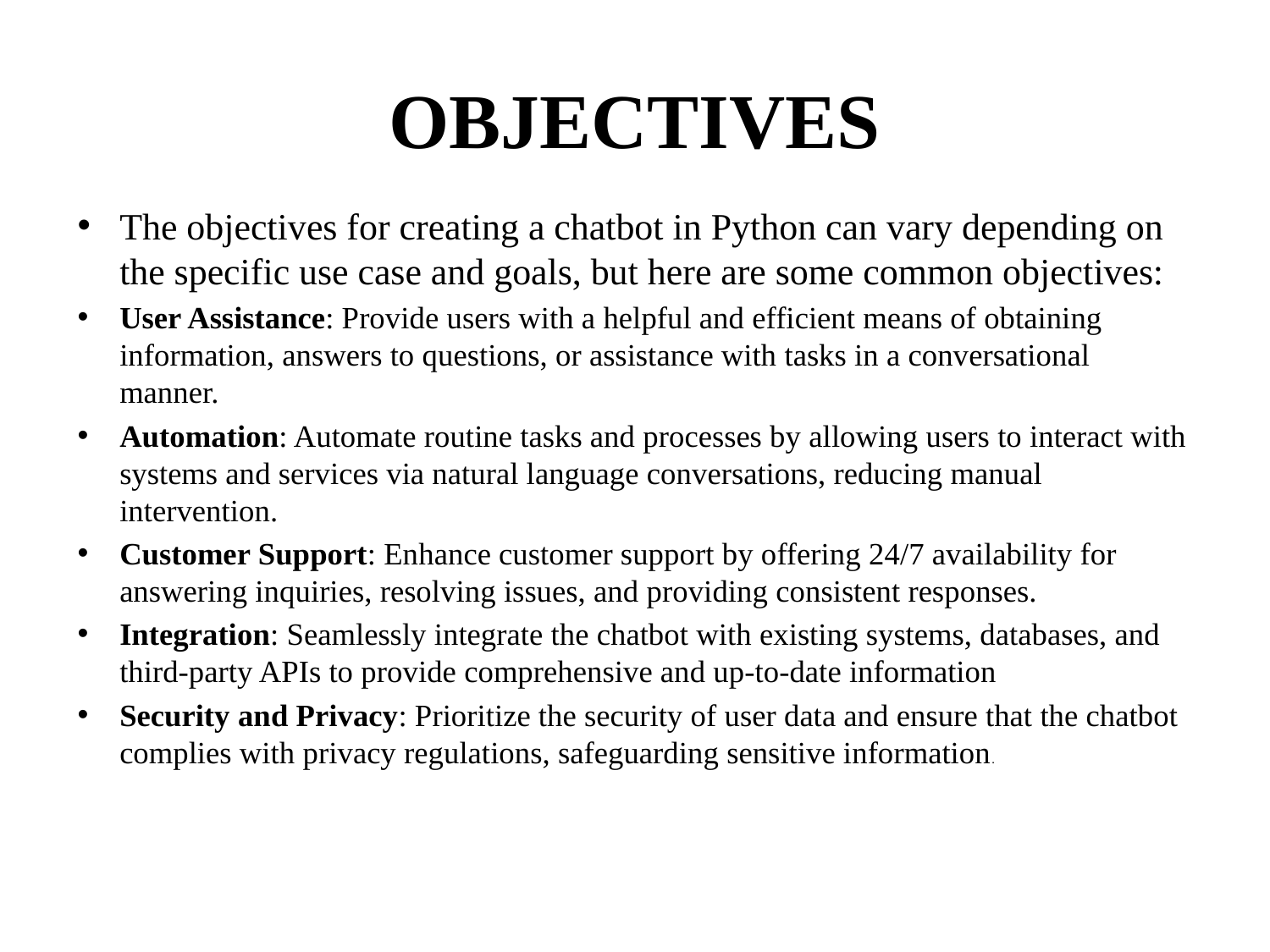

# OBJECTIVES
The objectives for creating a chatbot in Python can vary depending on the specific use case and goals, but here are some common objectives:
User Assistance: Provide users with a helpful and efficient means of obtaining information, answers to questions, or assistance with tasks in a conversational manner.
Automation: Automate routine tasks and processes by allowing users to interact with systems and services via natural language conversations, reducing manual intervention.
Customer Support: Enhance customer support by offering 24/7 availability for answering inquiries, resolving issues, and providing consistent responses.
Integration: Seamlessly integrate the chatbot with existing systems, databases, and third-party APIs to provide comprehensive and up-to-date information
Security and Privacy: Prioritize the security of user data and ensure that the chatbot complies with privacy regulations, safeguarding sensitive information.